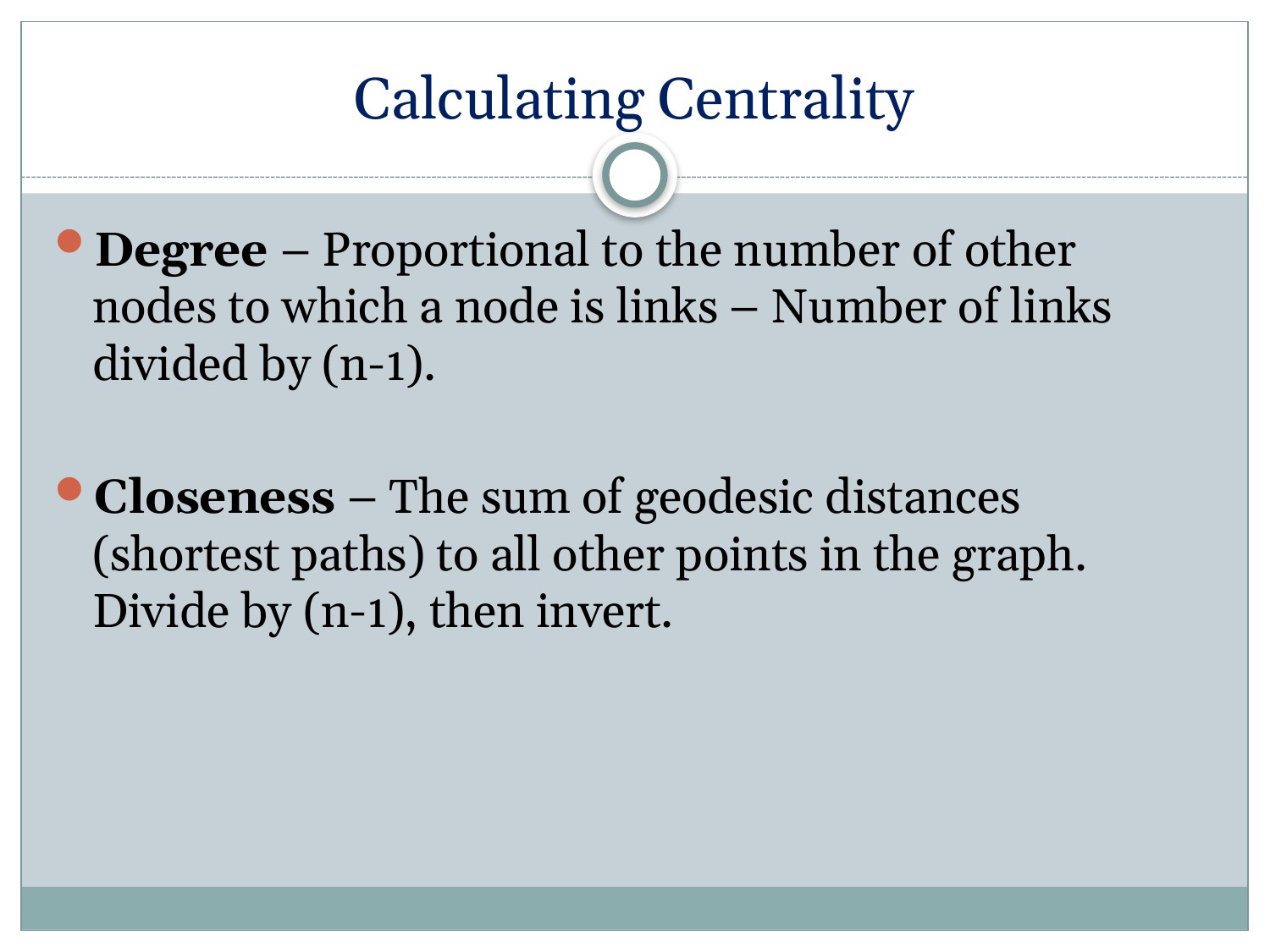

# Calculating Centrality
Degree – Proportional to the number of other nodes to which a node is links – Number of links divided by (n-1).

Closeness – The sum of geodesic distances (shortest paths) to all other points in the graph.  Divide by (n-1), then invert.